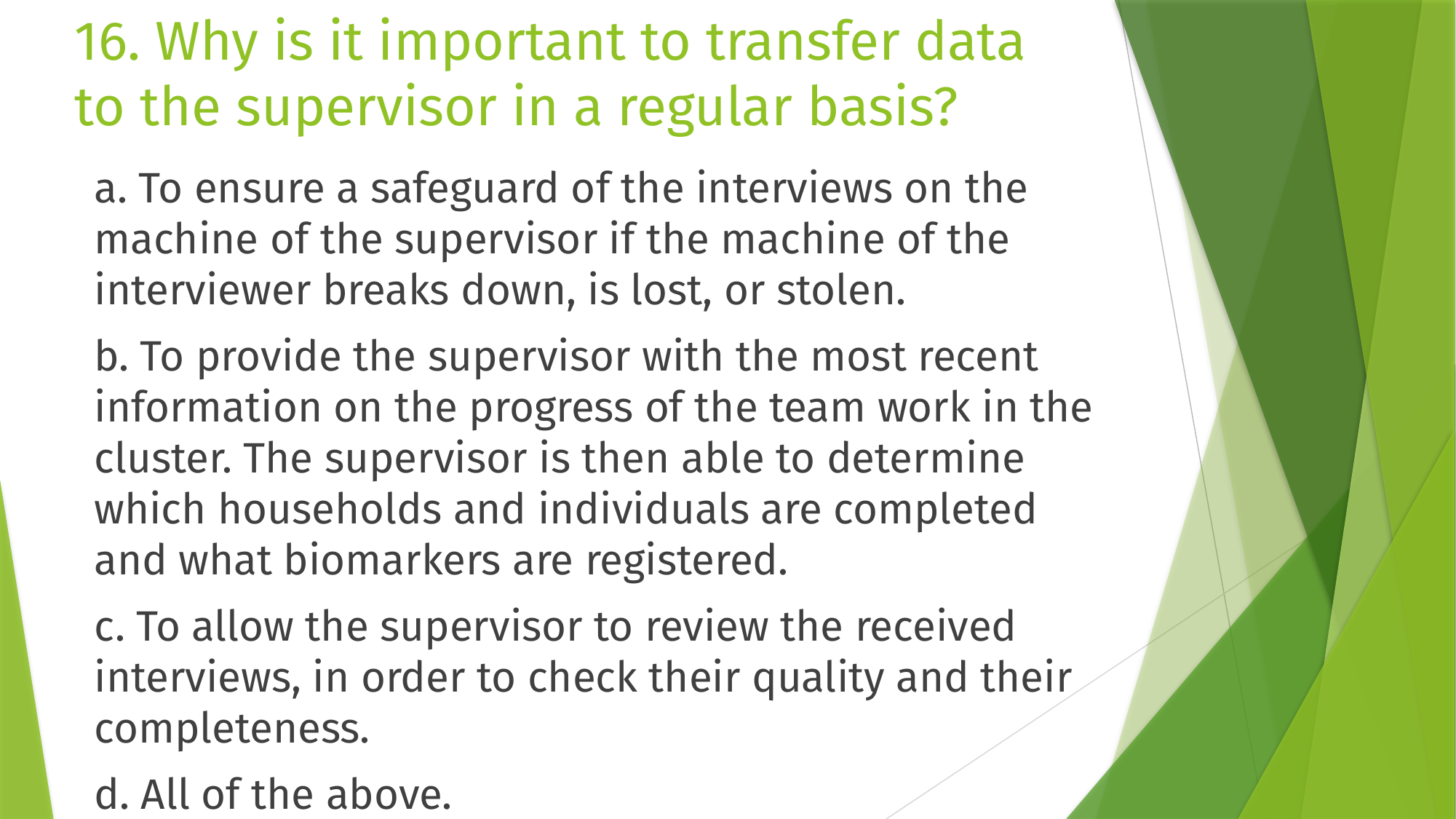

# 16. Why is it important to transfer data to the supervisor in a regular basis?
a. To ensure a safeguard of the interviews on the machine of the supervisor if the machine of the interviewer breaks down, is lost, or stolen.
b. To provide the supervisor with the most recent information on the progress of the team work in the cluster. The supervisor is then able to determine which households and individuals are completed and what biomarkers are registered.
c. To allow the supervisor to review the received interviews, in order to check their quality and their completeness.
d. All of the above.